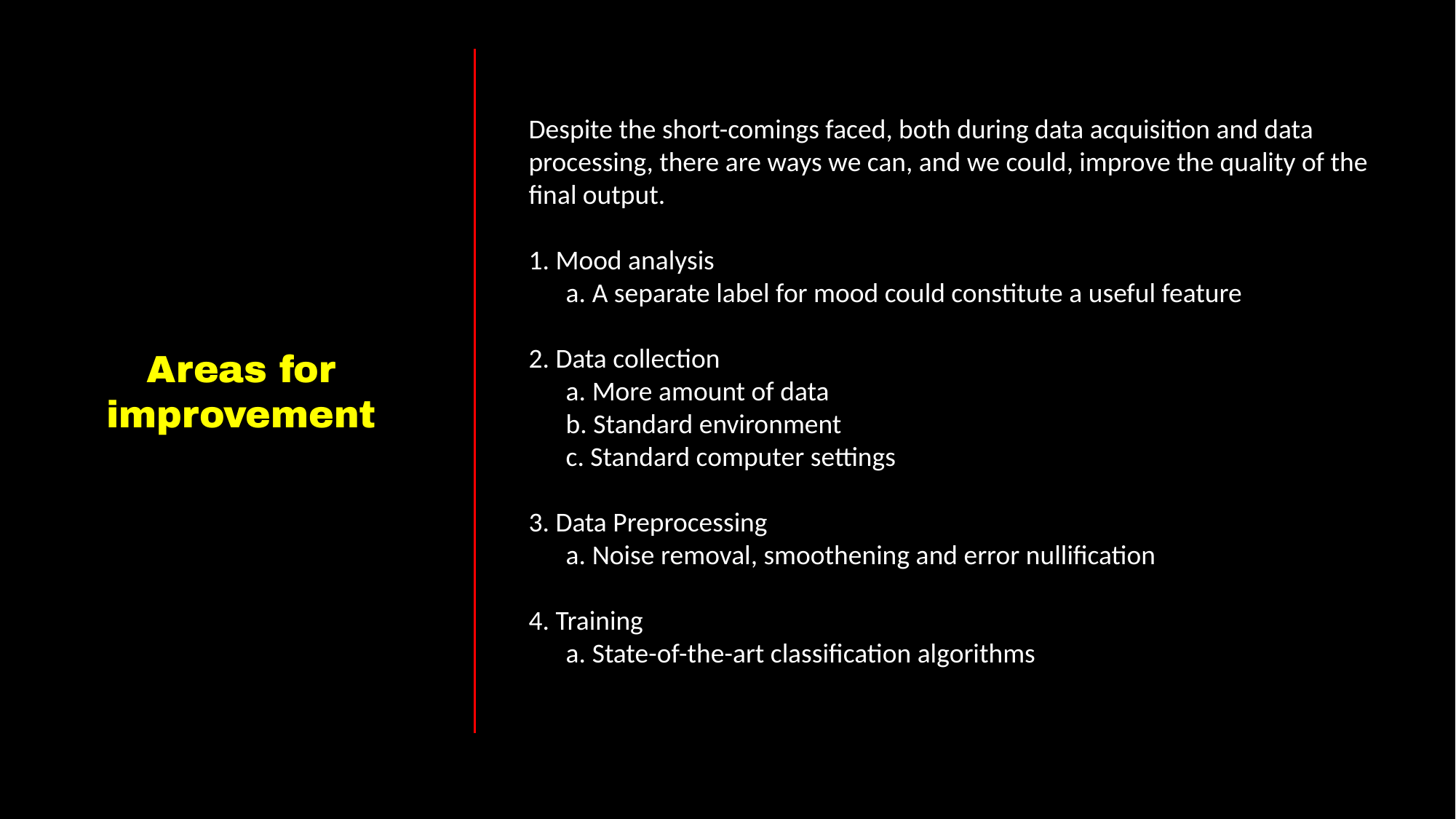

Despite the short-comings faced, both during data acquisition and data processing, there are ways we can, and we could, improve the quality of the final output.

1. Mood analysis
      a. A separate label for mood could constitute a useful feature

2. Data collection
      a. More amount of data
      b. Standard environment
      c. Standard computer settings

3. Data Preprocessing
      a. Noise removal, smoothening and error nullification

4. Training
      a. State-of-the-art classification algorithms

Areas for improvement